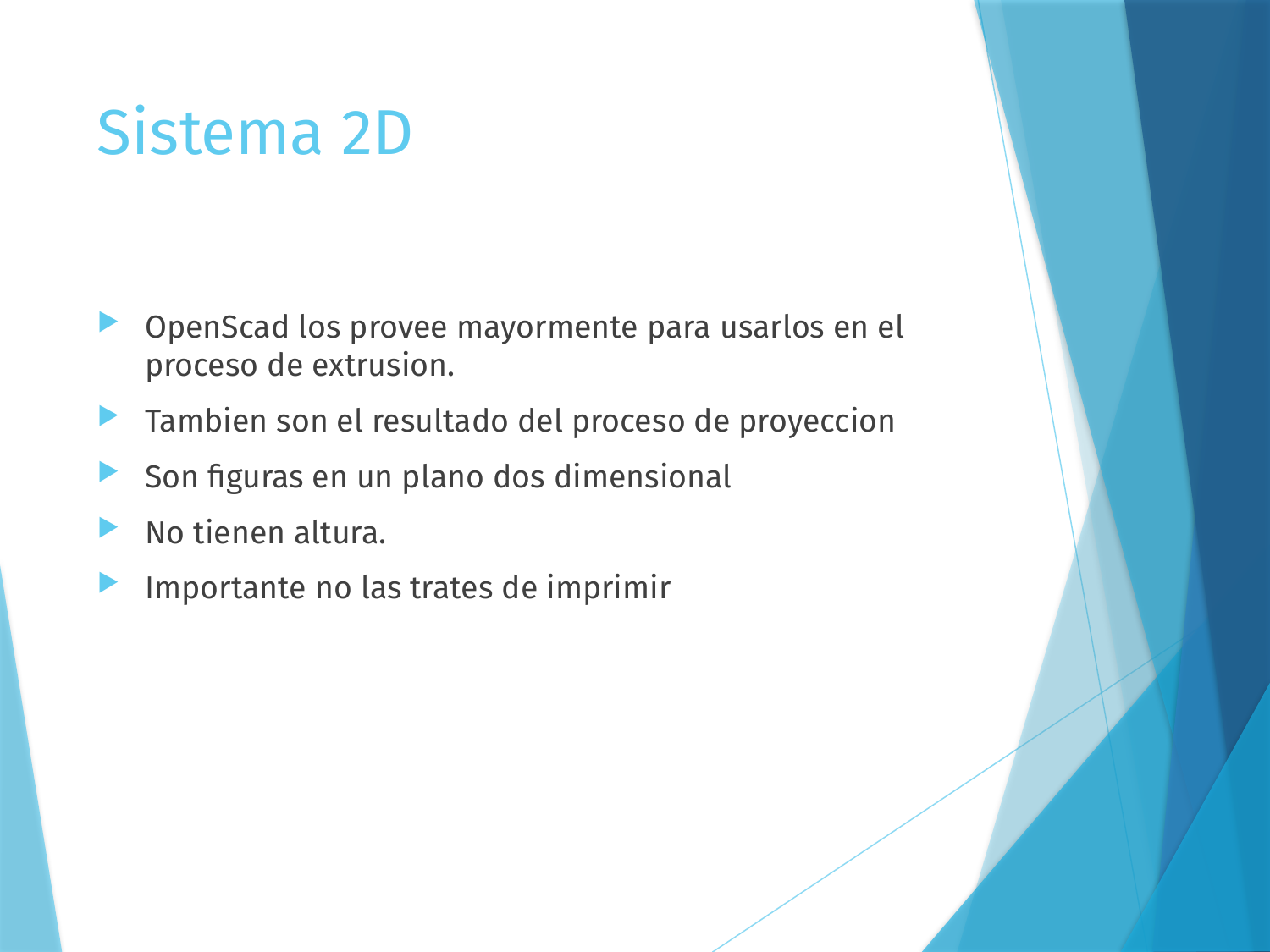

# Sistema 2D
OpenScad los provee mayormente para usarlos en el proceso de extrusion.
Tambien son el resultado del proceso de proyeccion
Son figuras en un plano dos dimensional
No tienen altura.
Importante no las trates de imprimir